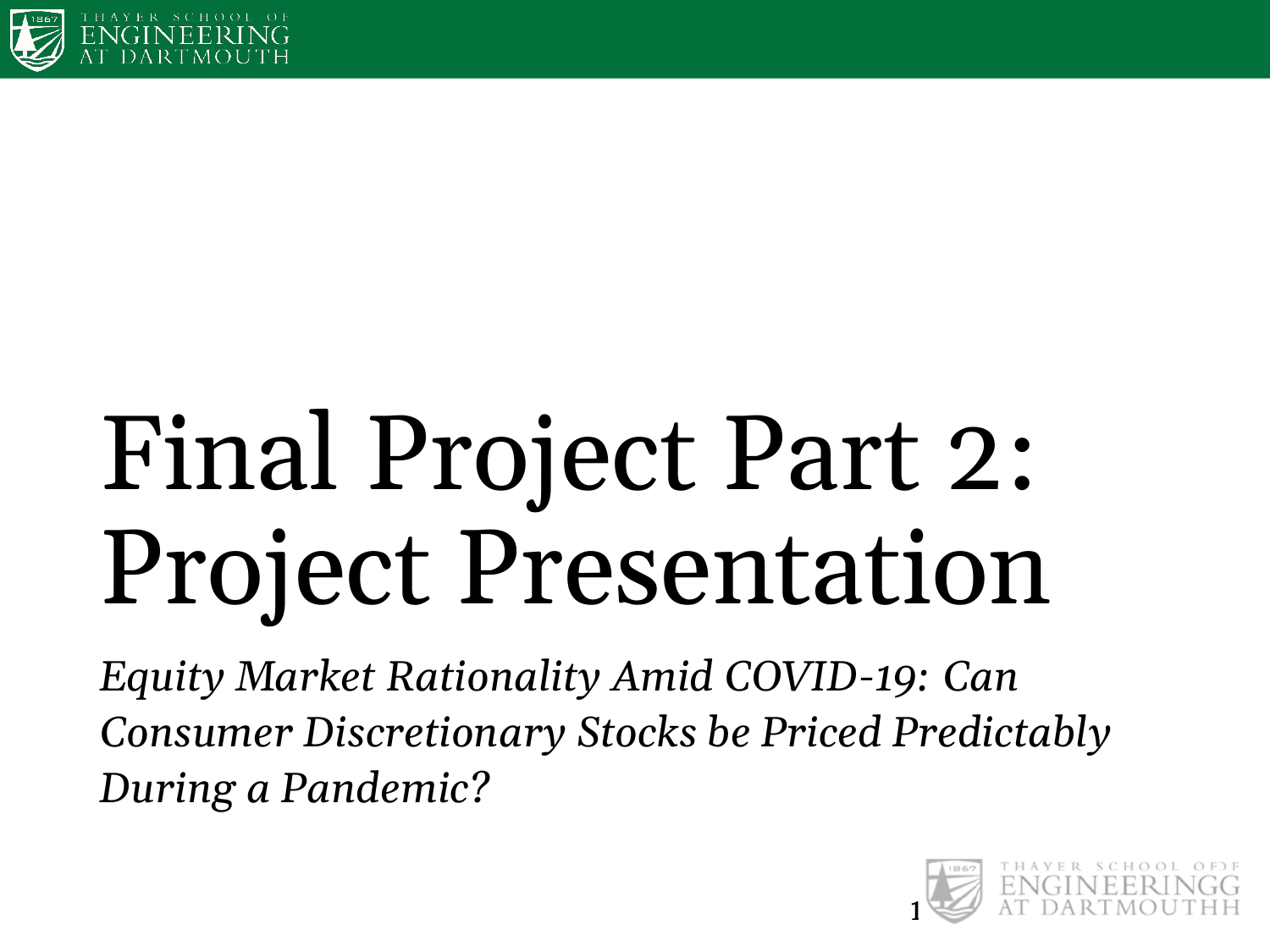

# Final Project Part 2: Project Presentation
Equity Market Rationality Amid COVID-19: Can Consumer Discretionary Stocks be Priced Predictably During a Pandemic?
18